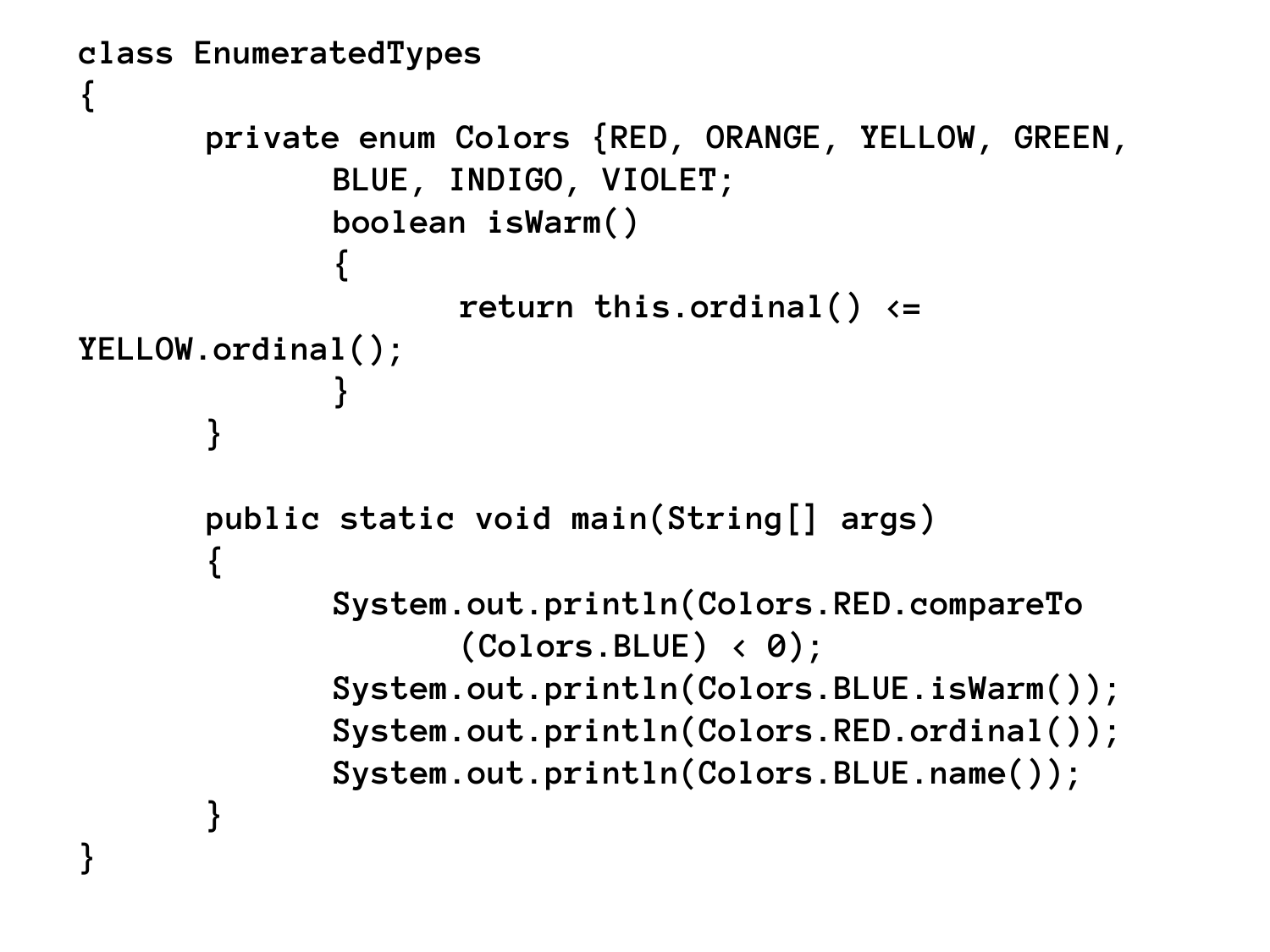

class EnumeratedTypes
{
	private enum Colors {RED, ORANGE, YELLOW, GREEN,
		BLUE, INDIGO, VIOLET;
		boolean isWarm()
		{
			return this.ordinal() <= YELLOW.ordinal();
		}
	}

	public static void main(String[] args)
	{
		System.out.println(Colors.RED.compareTo
			(Colors.BLUE) < 0);
		System.out.println(Colors.BLUE.isWarm());
		System.out.println(Colors.RED.ordinal());
		System.out.println(Colors.BLUE.name());
	}
}